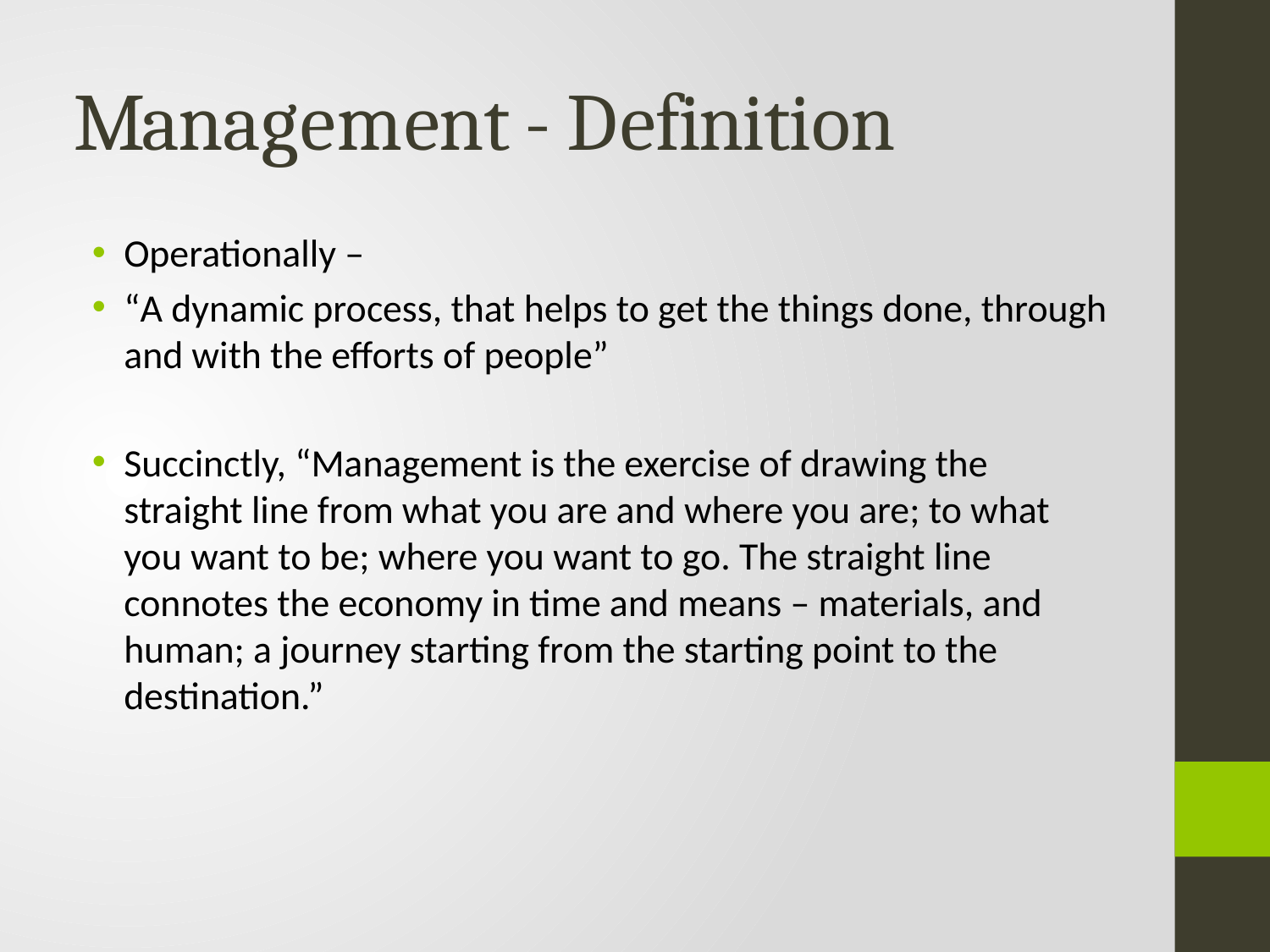

# Management - Definition
Operationally –
“A dynamic process, that helps to get the things done, through and with the efforts of people”

Succinctly, “Management is the exercise of drawing the straight line from what you are and where you are; to what you want to be; where you want to go. The straight line connotes the economy in time and means – materials, and human; a journey starting from the starting point to the destination.”